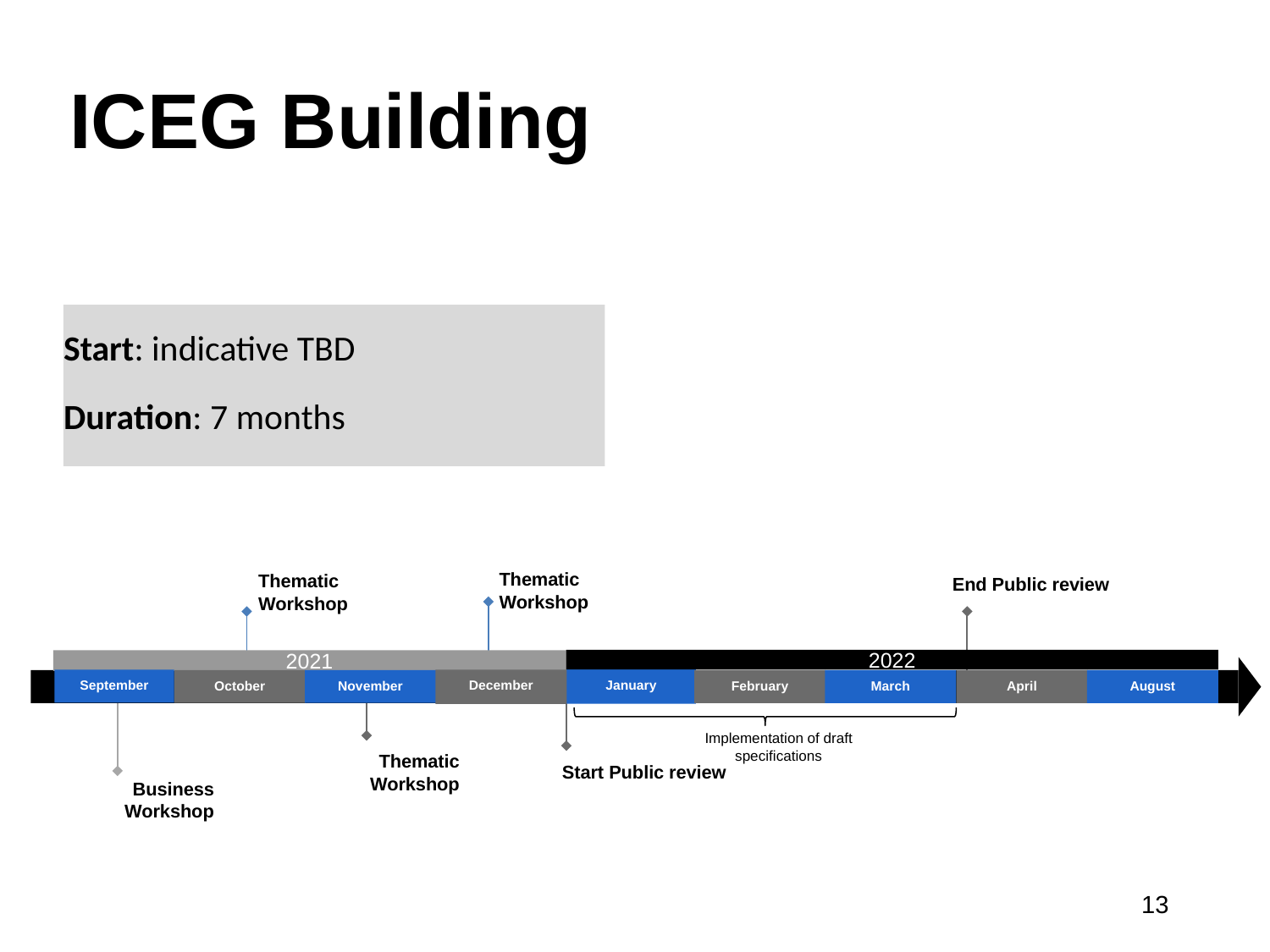

# ICEG Building
Start: indicative TBD
Duration: 7 months

Thematic Workshop
Thematic Workshop
End Public review
2022
2021
January
December
September
October
November
February
March

April
August

Implementation of draft specifications
Thematic Workshop
Start Public review
Business Workshop
13